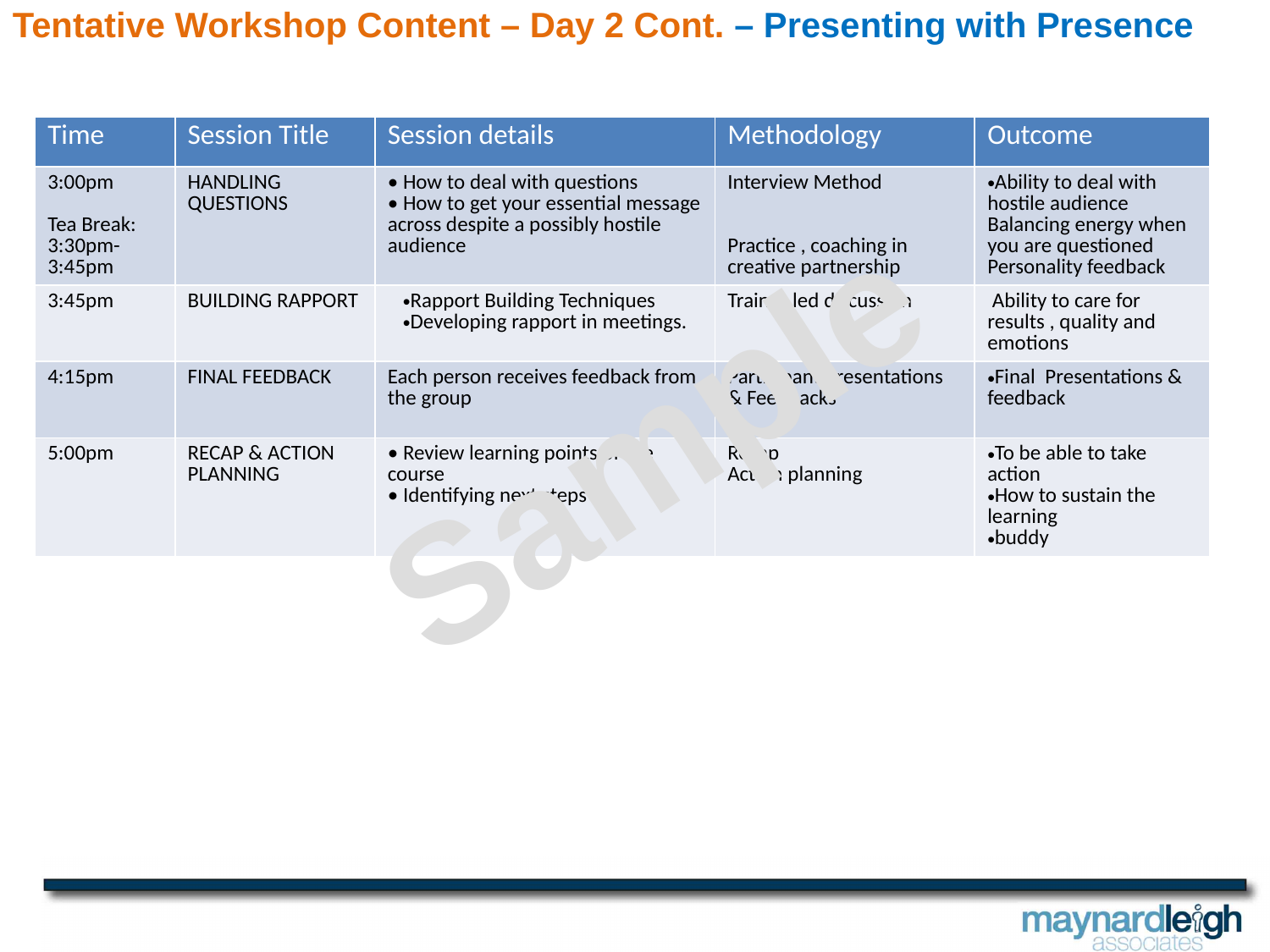

Tentative Workshop Content – Day 2 Cont. – Presenting with Presence
| Time | Session Title | Session details | Methodology | Outcome |
| --- | --- | --- | --- | --- |
| 3:00pm Tea Break: 3:30pm-3:45pm | HANDLING QUESTIONS | • How to deal with questions • How to get your essential message across despite a possibly hostile audience | Interview Method Practice , coaching in creative partnership | Ability to deal with hostile audience Balancing energy when you are questioned Personality feedback |
| 3:45pm | BUILDING RAPPORT | Rapport Building Techniques Developing rapport in meetings. | Trainer led discussion | Ability to care for results , quality and emotions |
| 4:15pm | FINAL FEEDBACK | Each person receives feedback from the group | Participant Presentations & Feedbacks | Final Presentations & feedback |
| 5:00pm | RECAP & ACTION PLANNING | • Review learning points of the course • Identifying next steps | Recap Action planning | To be able to take action How to sustain the learning buddy |
Sample